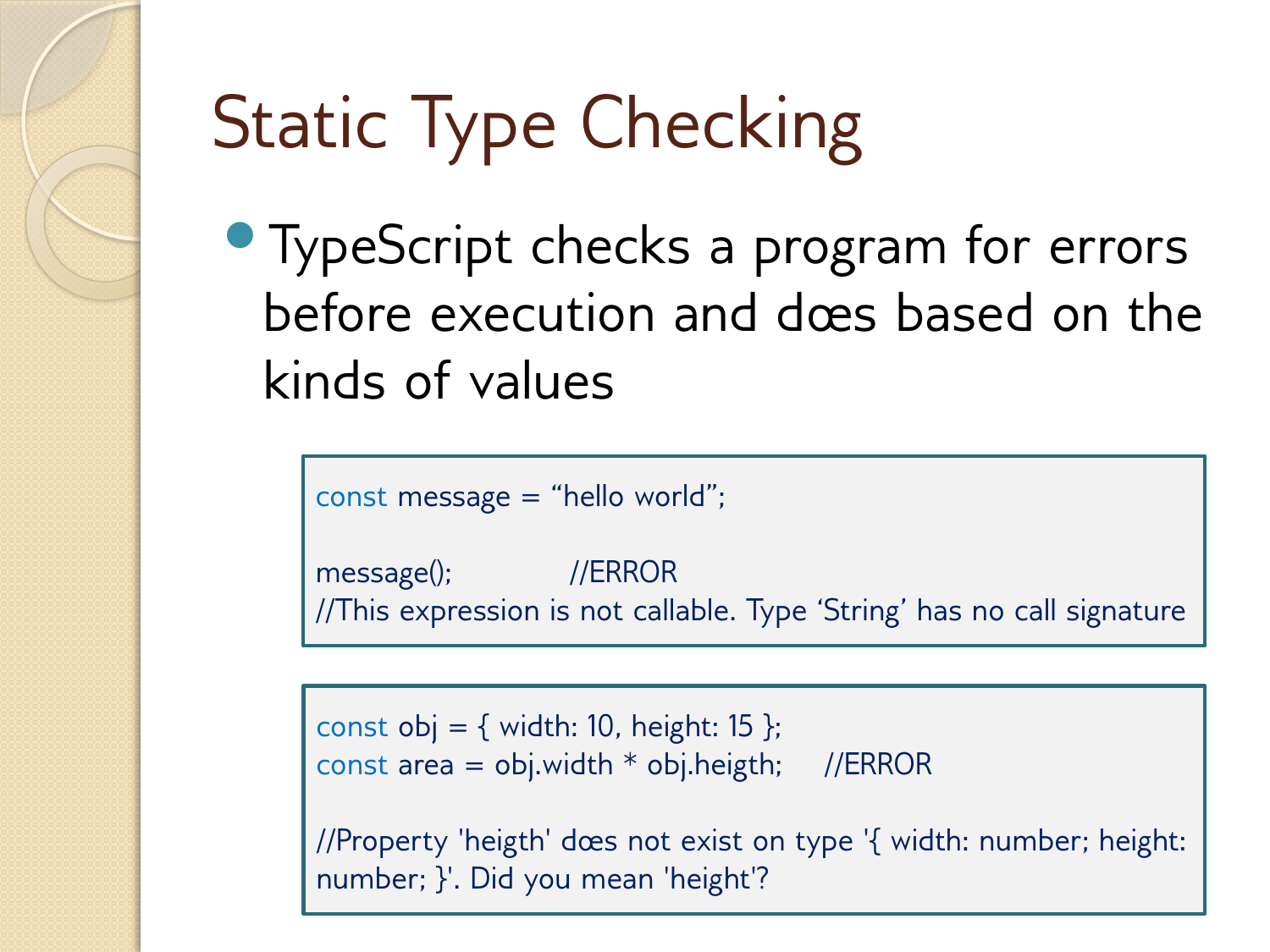

# Static Type Checking
TypeScript checks a program for errors before execution and does based on the kinds of values

const message = “hello world”;

message(); 	//ERROR
//This expression is not callable. Type ‘String’ has no call signature
const obj = { width: 10, height: 15 };
const area = obj.width * obj.heigth; 	//ERROR

//Property 'heigth' does not exist on type '{ width: number; height: number; }'. Did you mean 'height'?